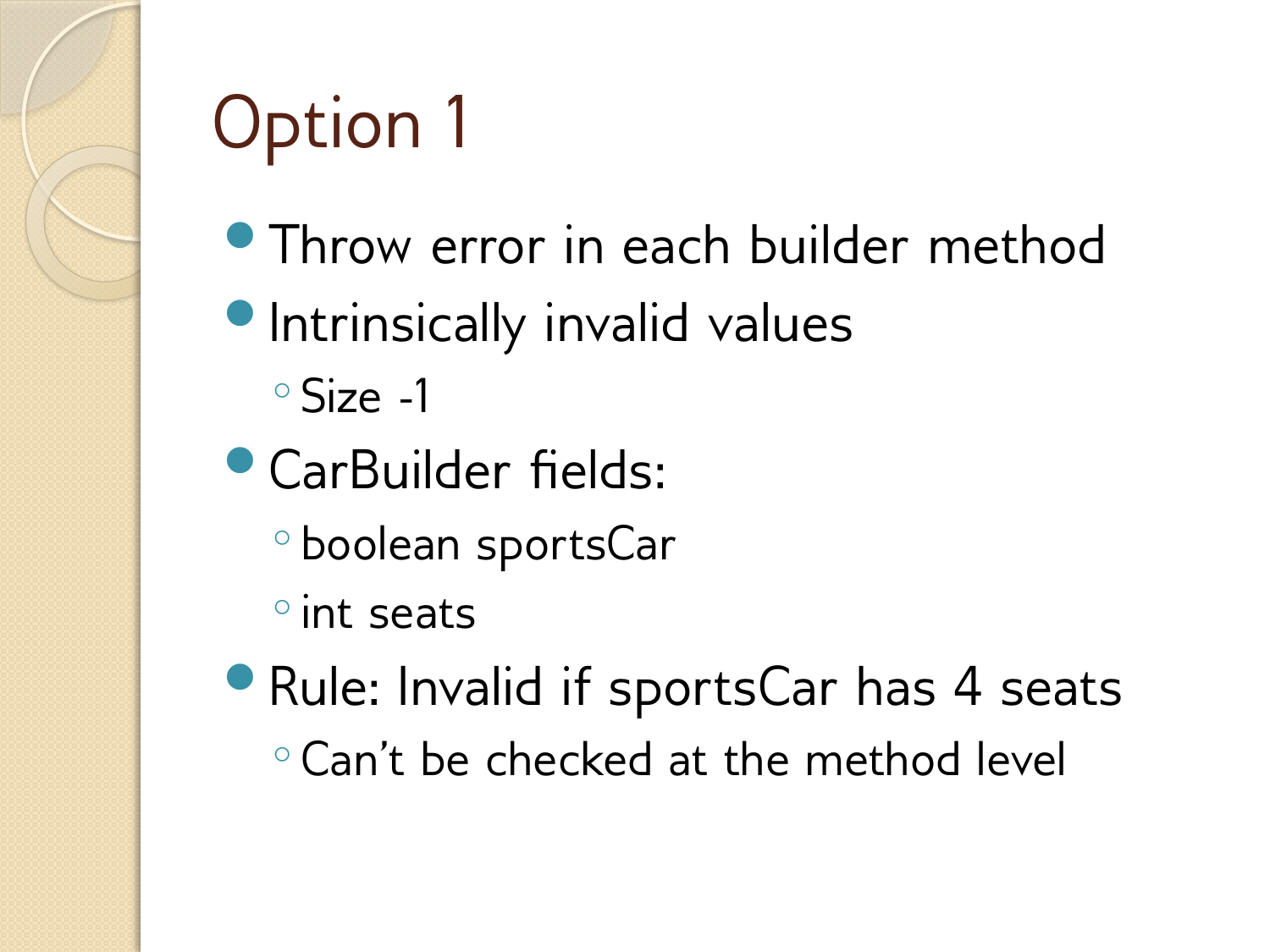

# Option 1
Throw error in each builder method
Intrinsically invalid values
Size -1
CarBuilder fields:
boolean sportsCar
int seats
Rule: Invalid if sportsCar has 4 seats
Can’t be checked at the method level